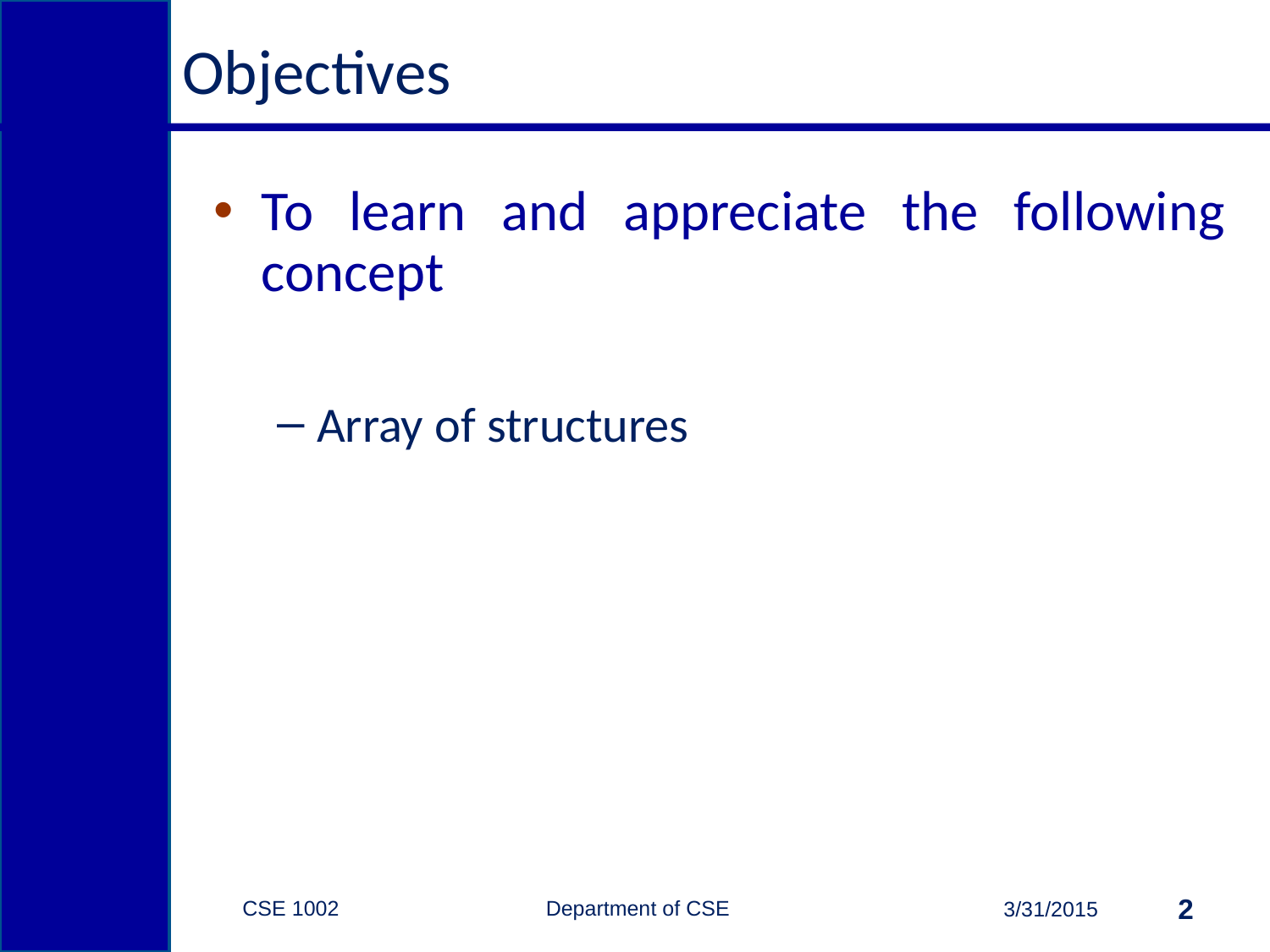

# Objectives
To learn and appreciate the following concept

Array of structures

CSE 1002                                   Department of CSE
2
3/31/2015